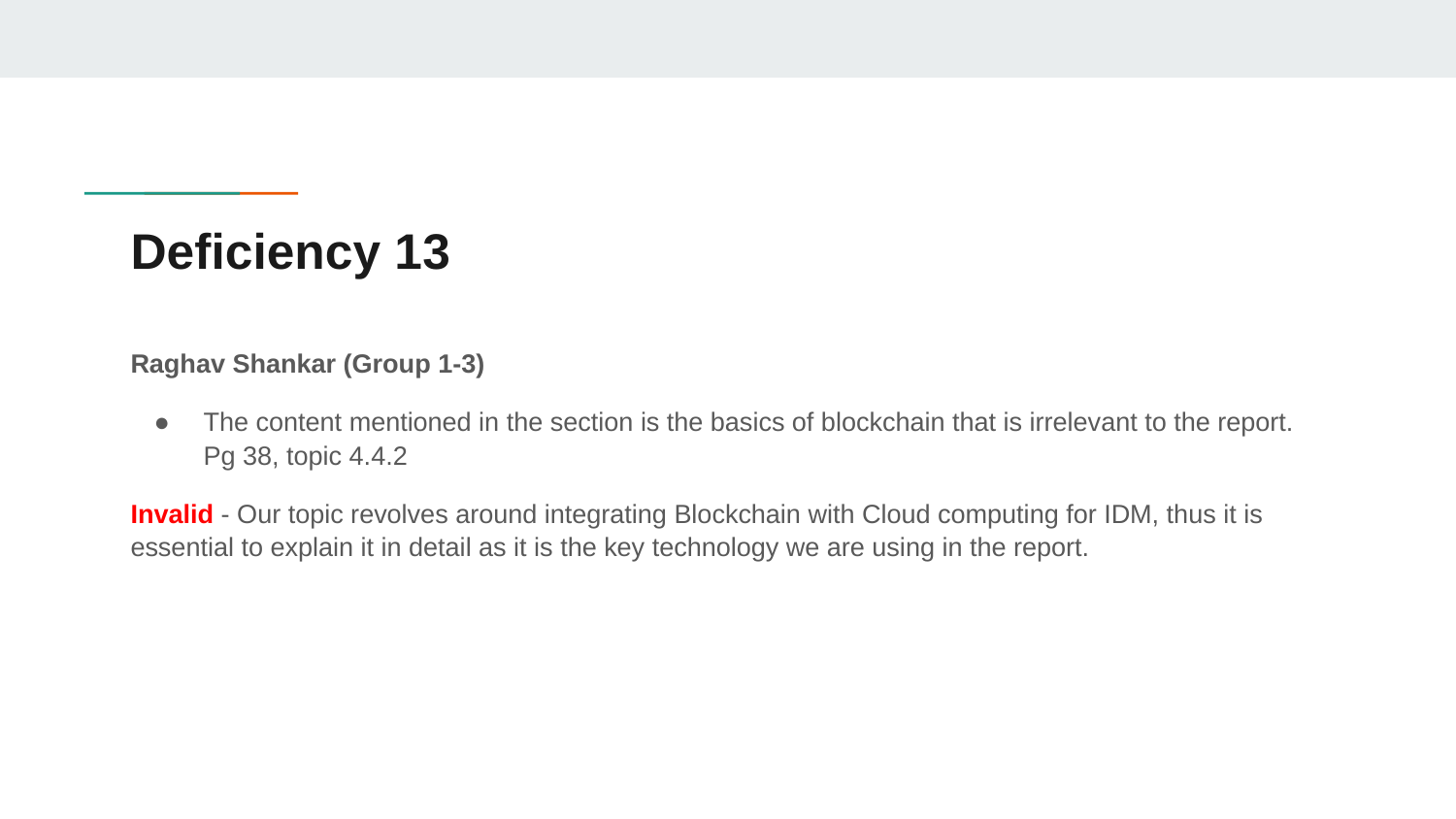

# Deficiency 13
Raghav Shankar (Group 1-3)
The content mentioned in the section is the basics of blockchain that is irrelevant to the report. Pg 38, topic 4.4.2
Invalid - Our topic revolves around integrating Blockchain with Cloud computing for IDM, thus it is essential to explain it in detail as it is the key technology we are using in the report.